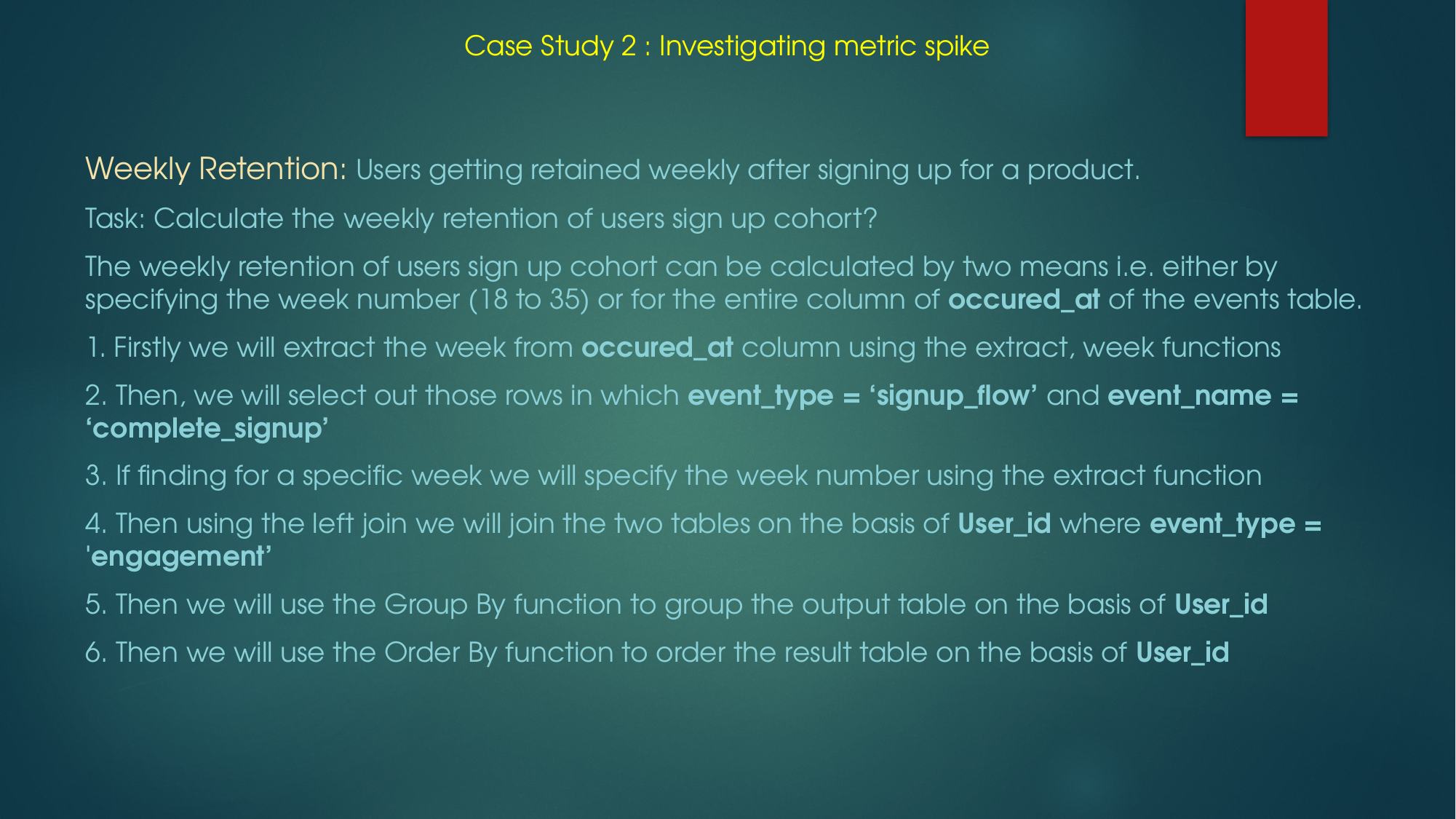

Case Study 2 : Investigating metric spike
Weekly Retention: Users getting retained weekly after signing up for a product.
Task: Calculate the weekly retention of users sign up cohort?
The weekly retention of users sign up cohort can be calculated by two means i.e. either by specifying the week number (18 to 35) or for the entire column of occured_at of the events table.
1. Firstly we will extract the week from occured_at column using the extract, week functions
2. Then, we will select out those rows in which event_type = ‘signup_flow’ and event_name = ‘complete_signup’
3. If finding for a specific week we will specify the week number using the extract function
4. Then using the left join we will join the two tables on the basis of User_id where event_type = 'engagement’
5. Then we will use the Group By function to group the output table on the basis of User_id
6. Then we will use the Order By function to order the result table on the basis of User_id